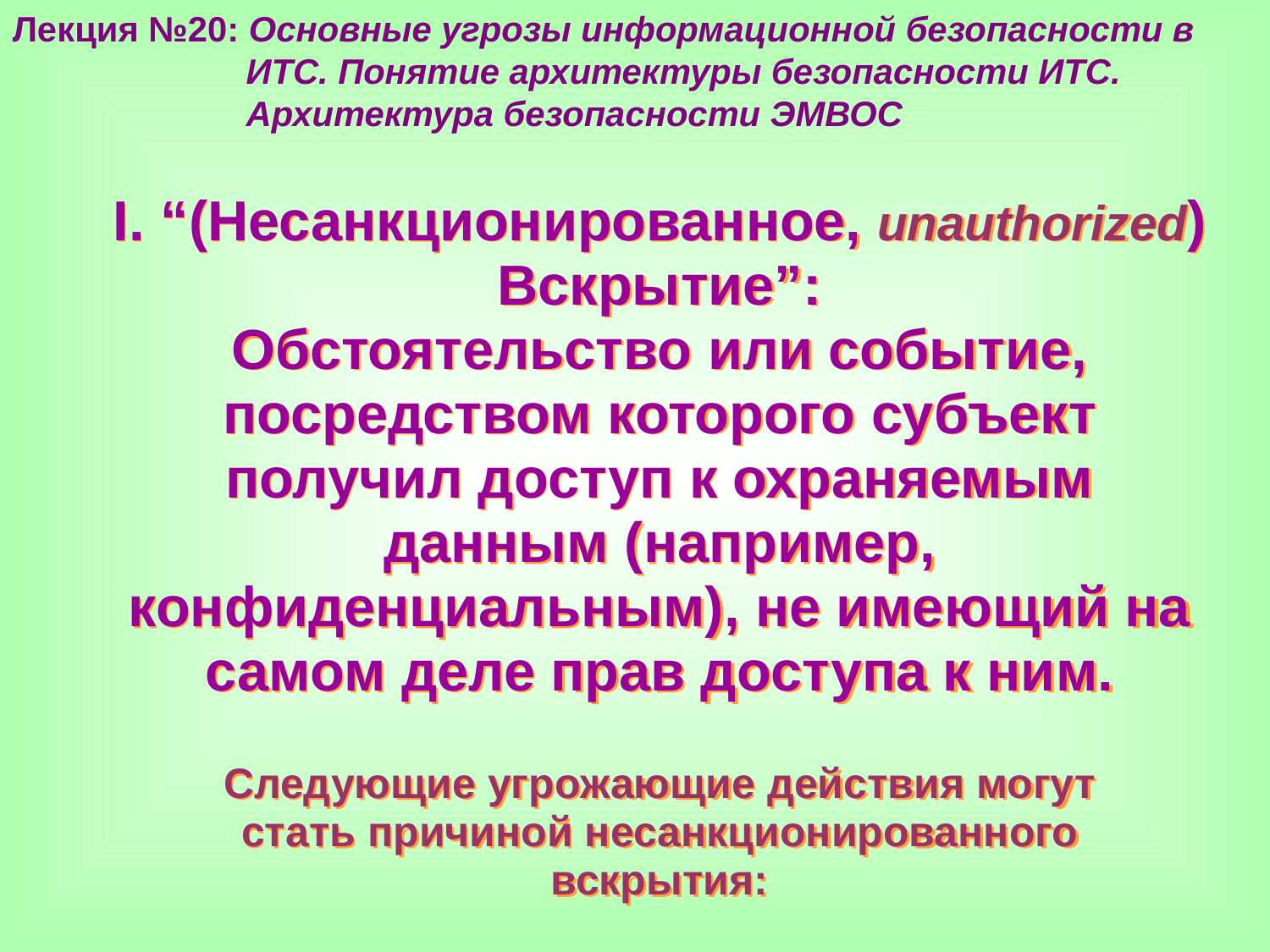

Лекция №20: Основные угрозы информационной безопасности в
                        ИТС. Понятие архитектуры безопасности ИТС.
                        Архитектура безопасности ЭМВОС
I. “(Несанкционированное, unauthorized) Вскрытие”:
Обстоятельство или событие, посредством которого субъект получил доступ к охраняемым данным (например, конфиденциальным), не имеющий на самом деле прав доступа к ним.

Следующие угрожающие действия могут
cтать причиной несанкционированного
вскрытия: